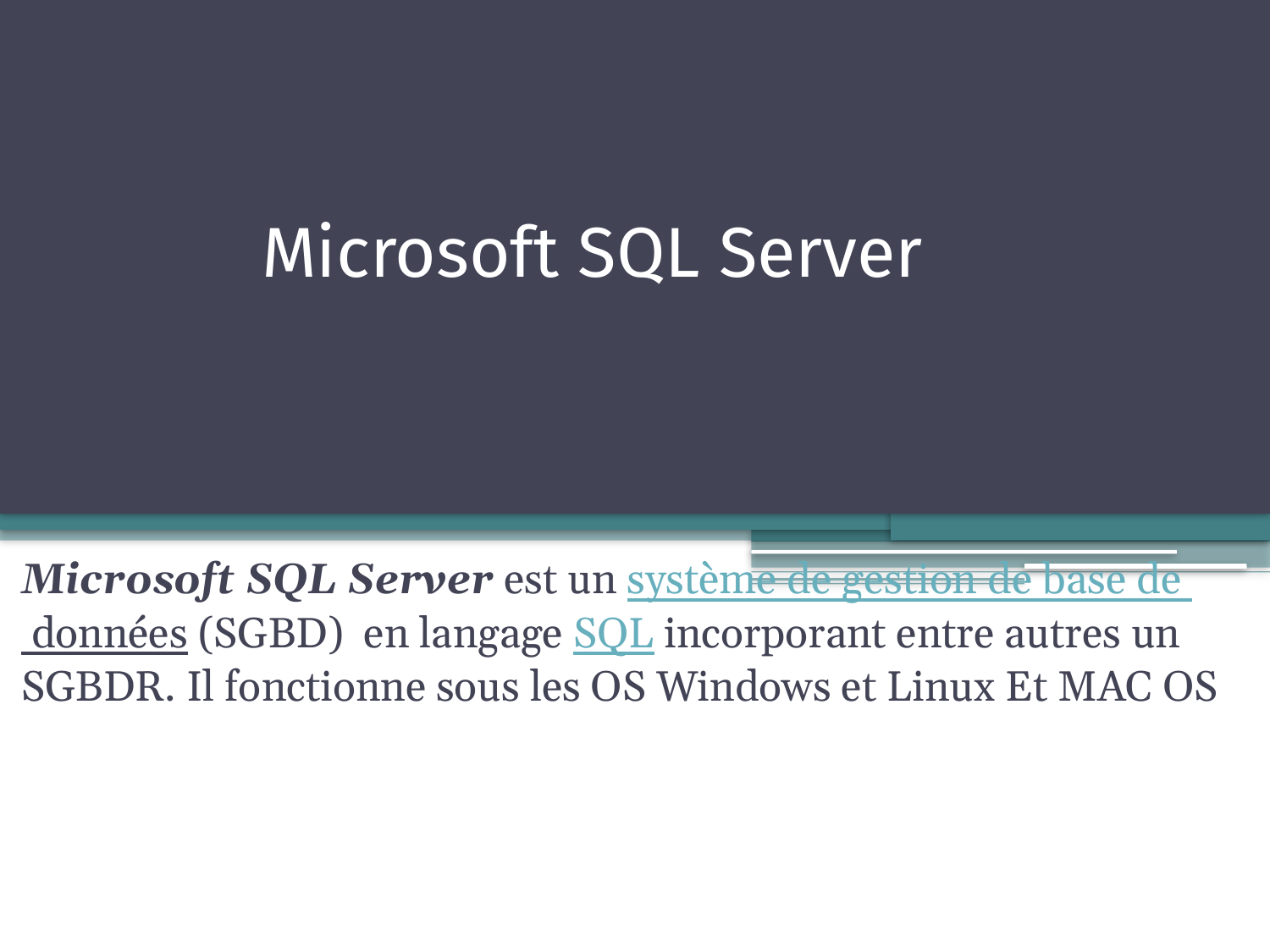

# Microsoft SQL Server
Microsoft SQL Server est un système de gestion de base de  données (SGBD)  en langage SQL incorporant entre autres un SGBDR. Il fonctionne sous les OS Windows et Linux Et MAC OS